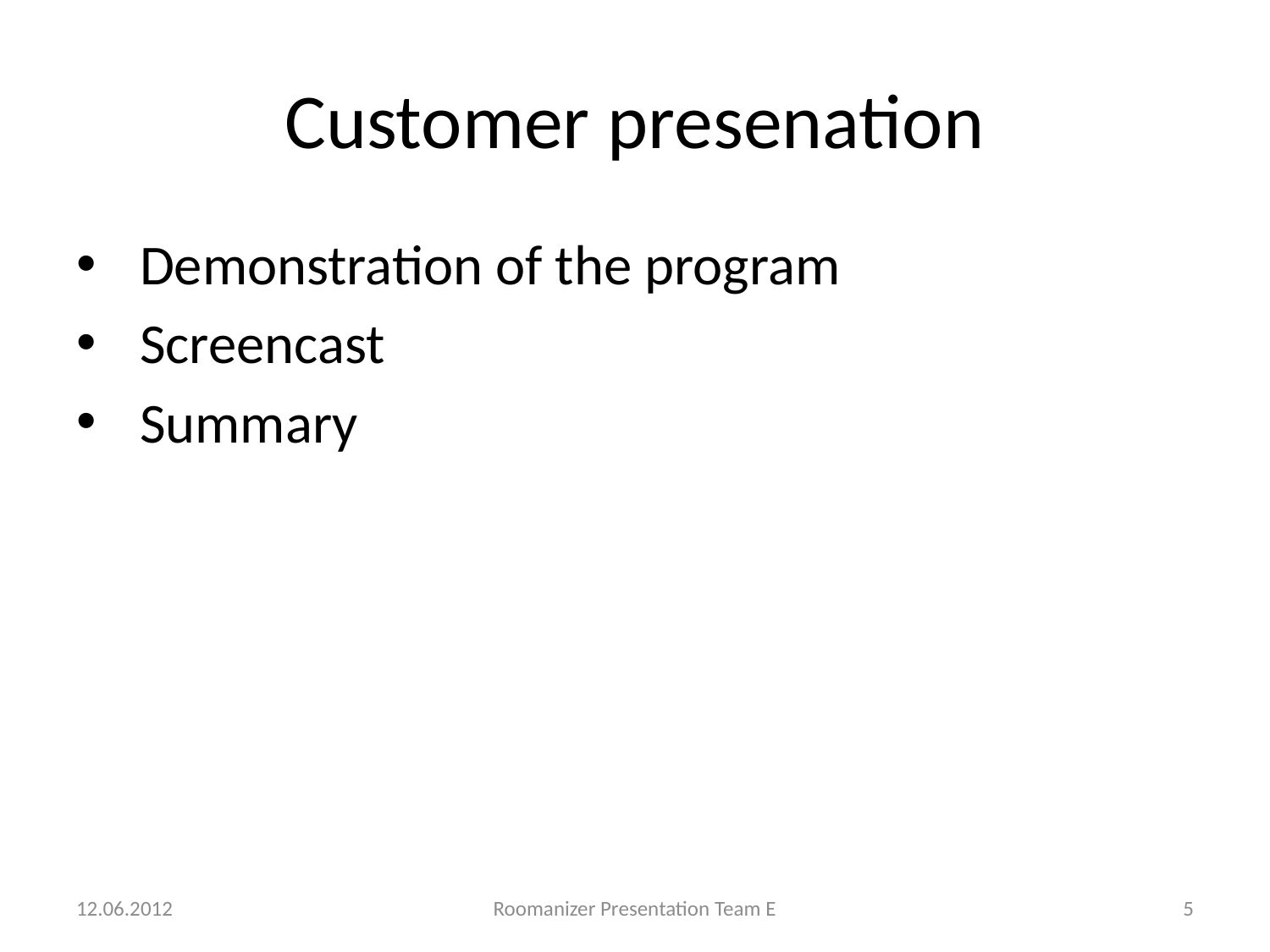

# Customer presenation
Demonstration of the program
Screencast
Summary

12.06.2012
Roomanizer Presentation Team E
5